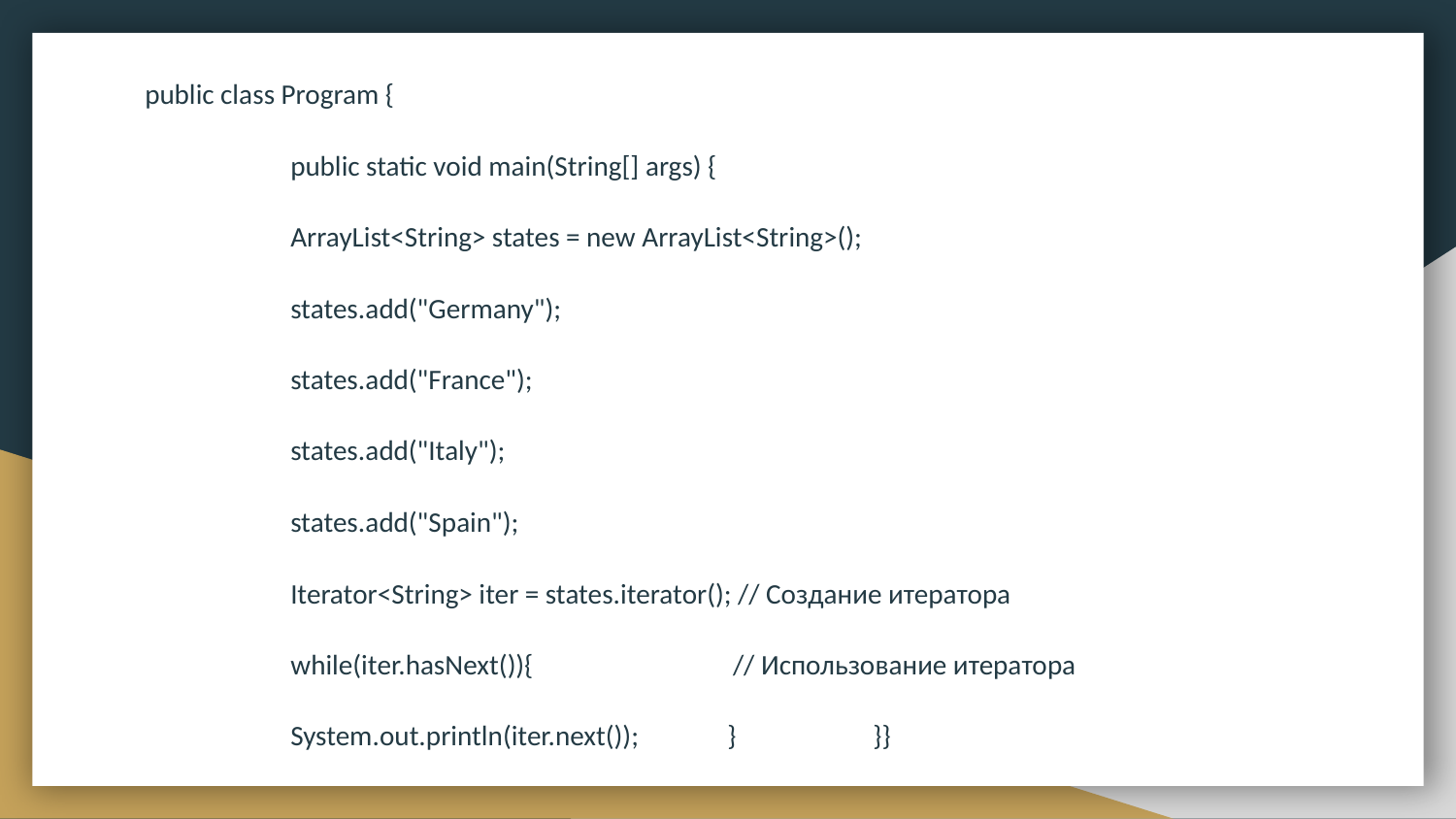

public class Program {
	public static void main(String[] args) {
    	ArrayList<String> states = new ArrayList<String>();
    	states.add("Germany");
    	states.add("France");
    	states.add("Italy");
    	states.add("Spain");
    	Iterator<String> iter = states.iterator(); // Создание итератора
    	while(iter.hasNext()){    	                        // Использование итератора
        	System.out.println(iter.next());    	}	}}